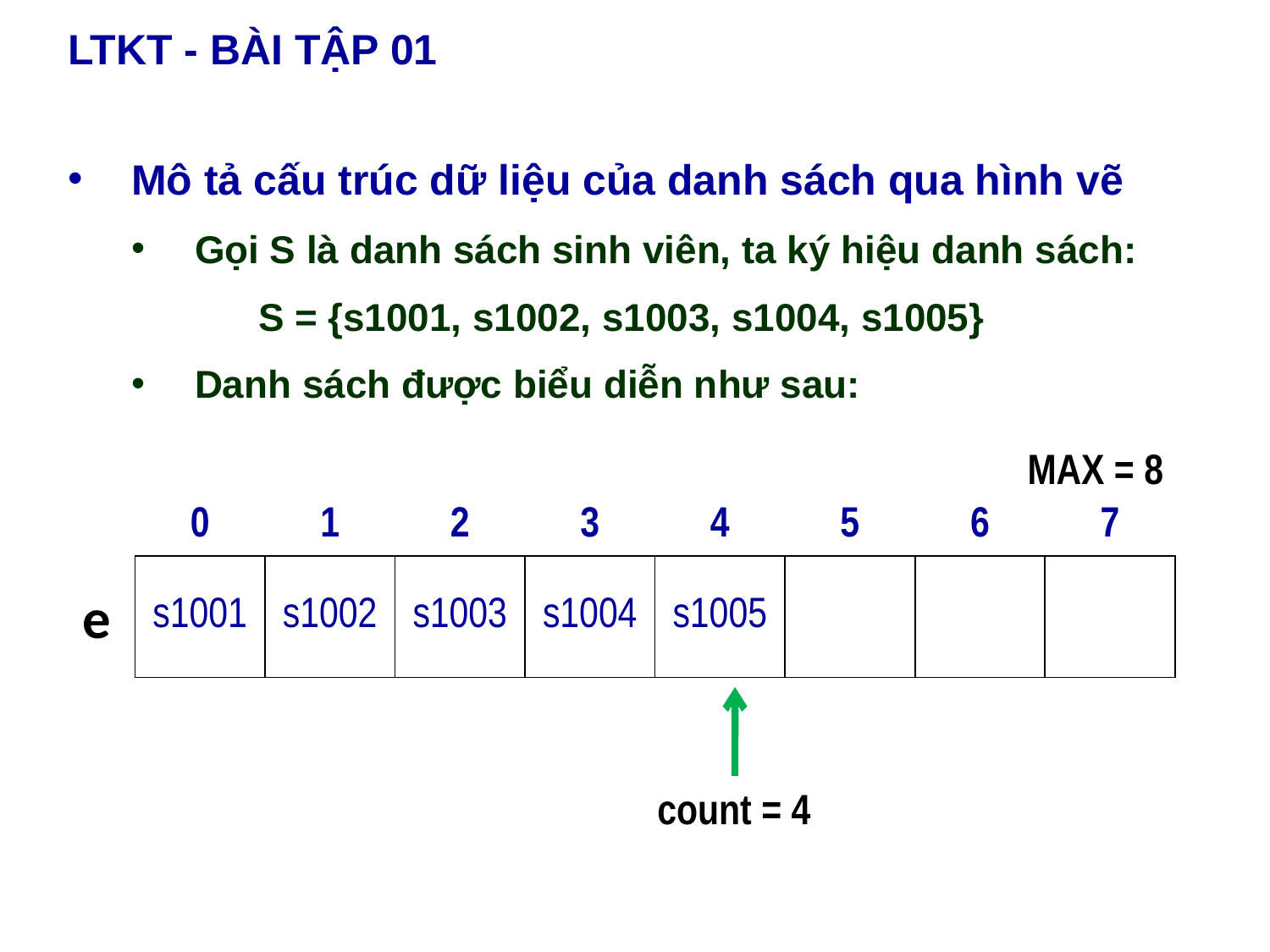

LTKT - BÀI TẬP 01
Mô tả cấu trúc dữ liệu của danh sách qua hình vẽ
Gọi S là danh sách sinh viên, ta ký hiệu danh sách:
	S = {s1001, s1002, s1003, s1004, s1005}
Danh sách được biểu diễn như sau:
MAX = 8
| 0 | 1 | 2 | 3 | 4 | 5 | 6 | 7 |
| --- | --- | --- | --- | --- | --- | --- | --- |
| s1001 | s1002 | s1003 | s1004 | s1005 |  |  |  |
e
count = 4